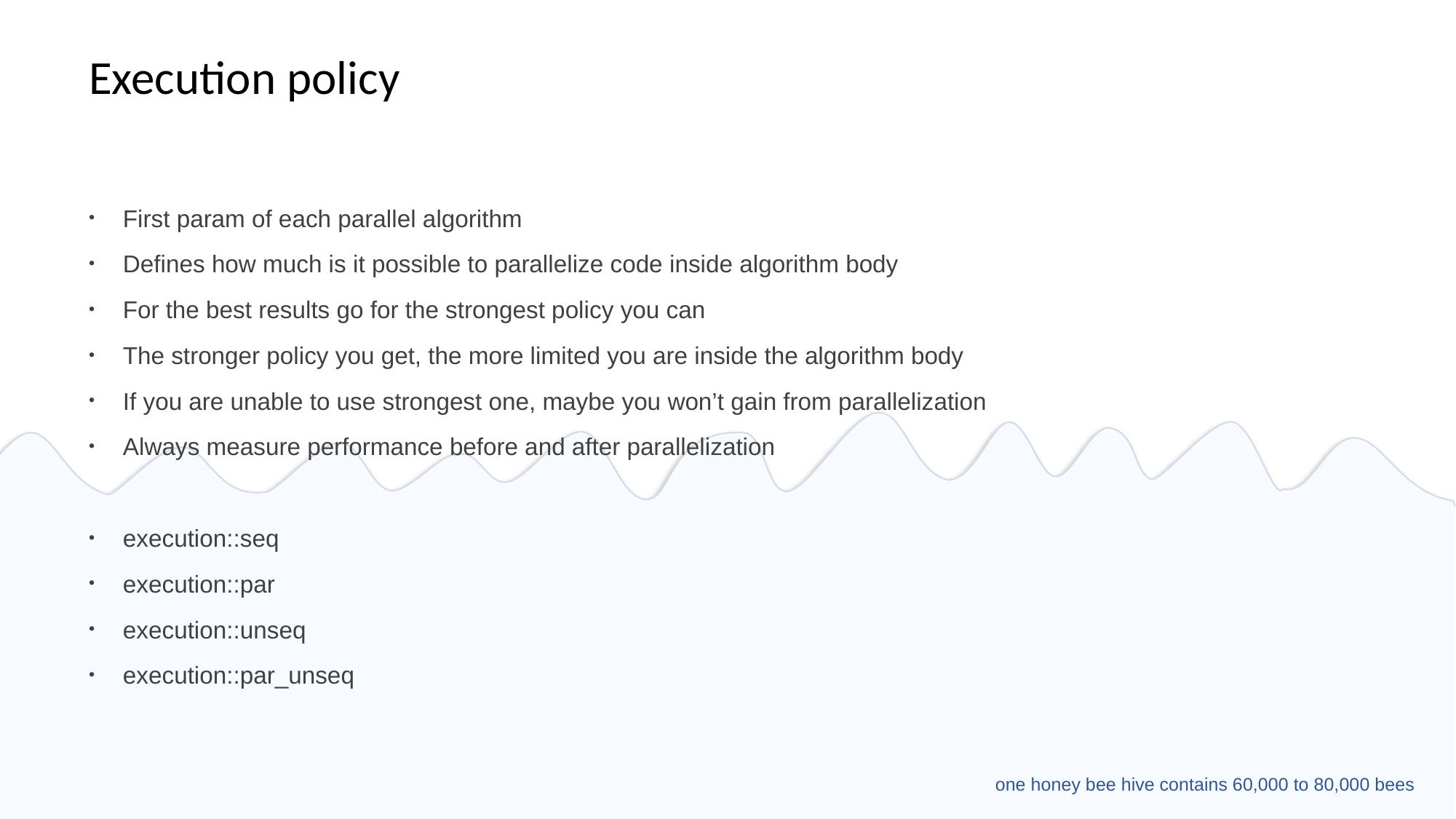

# Execution policy

First param of each parallel algorithm
Defines how much is it possible to parallelize code inside algorithm body
For the best results go for the strongest policy you can
The stronger policy you get, the more limited you are inside the algorithm body
If you are unable to use strongest one, maybe you won’t gain from parallelization
Always measure performance before and after parallelization

execution::seq
execution::par
execution::unseq
execution::par_unseq

one honey bee hive contains 60,000 to 80,000 bees